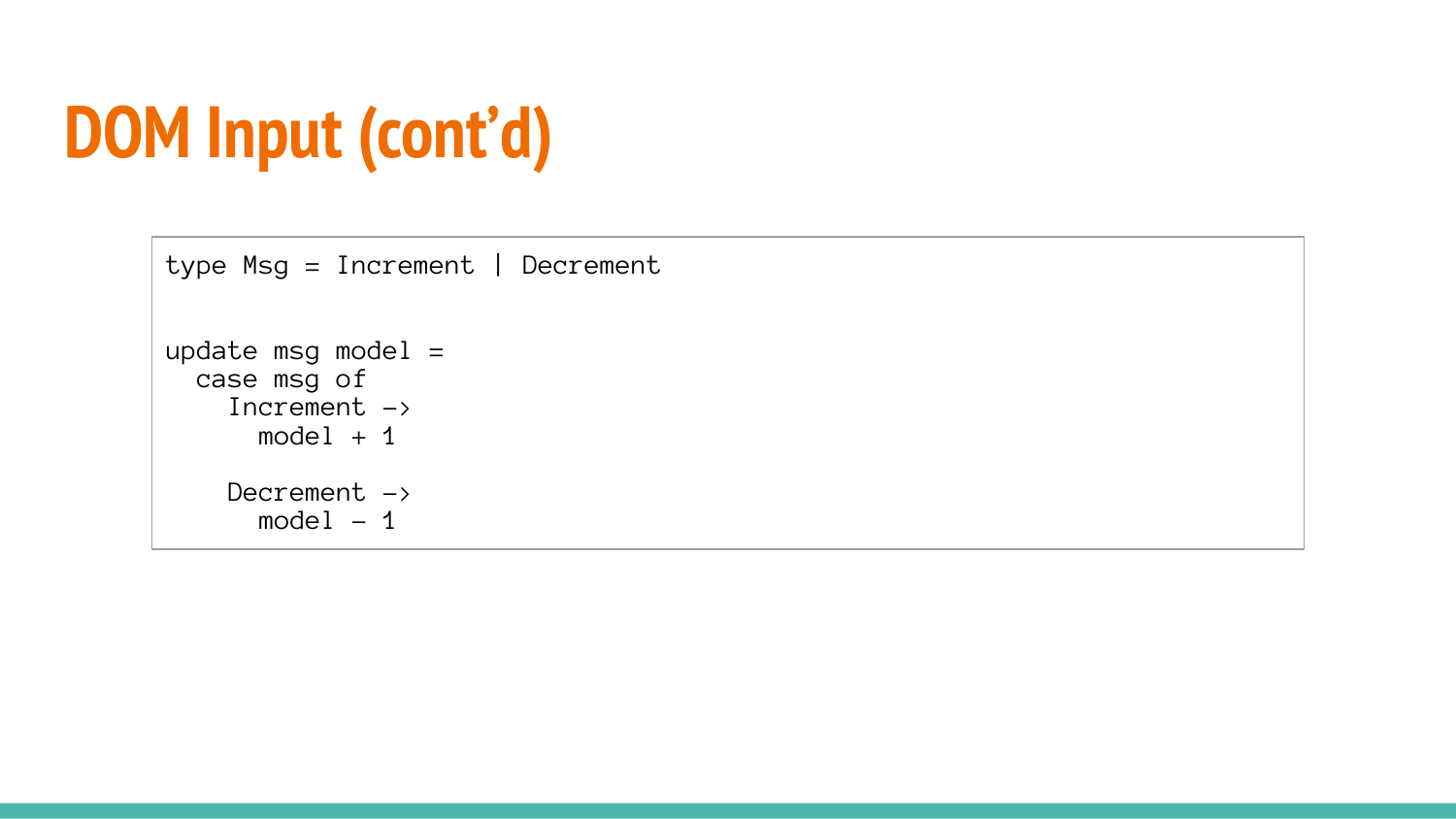

# DOM Input (cont’d)
| type Msg = Increment | Decrement update msg model = case msg of Increment -> model + 1 Decrement -> model - 1 |
| --- |